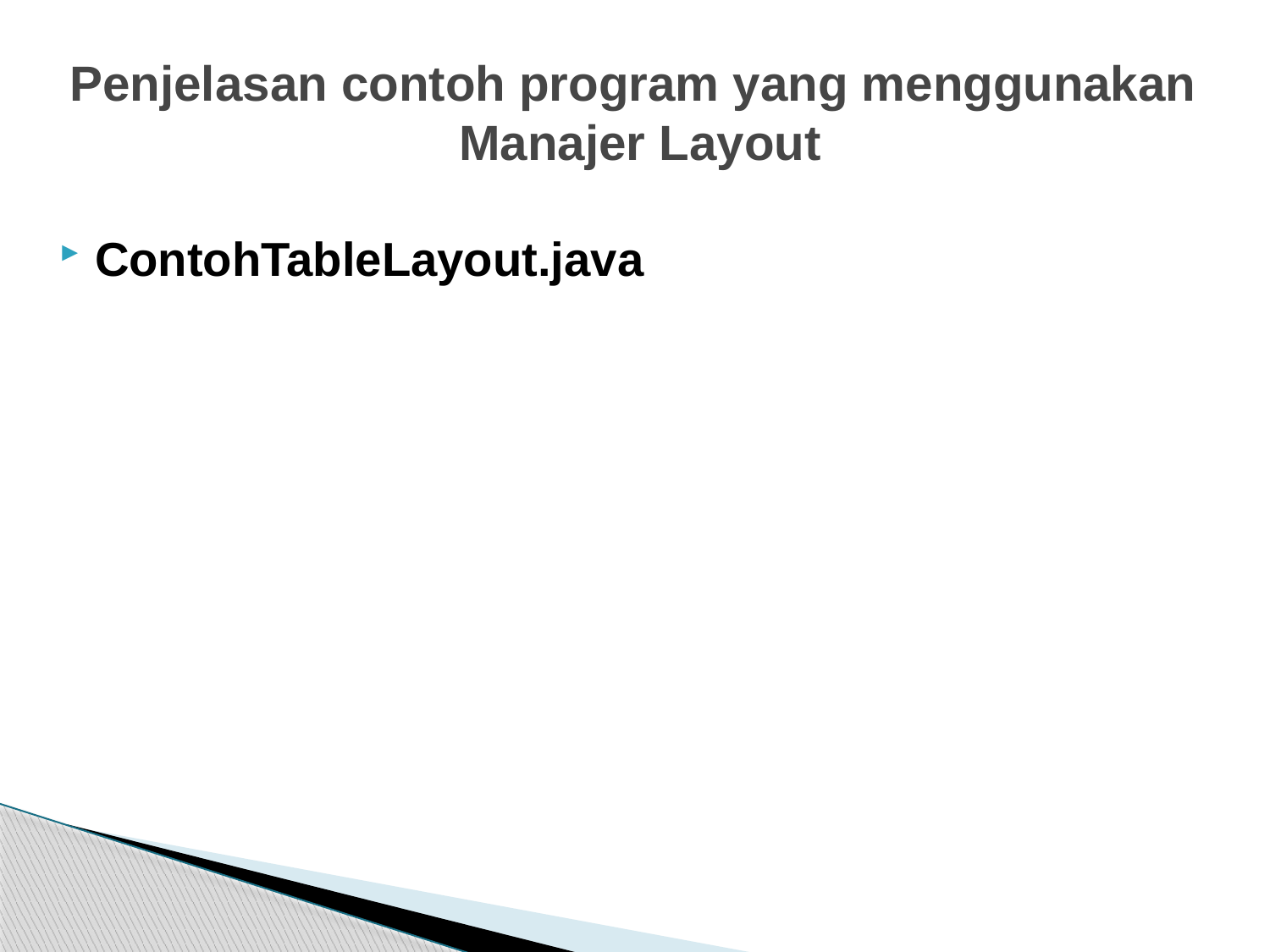

# Penjelasan contoh program yang menggunakan Manajer Layout
ContohTableLayout.java